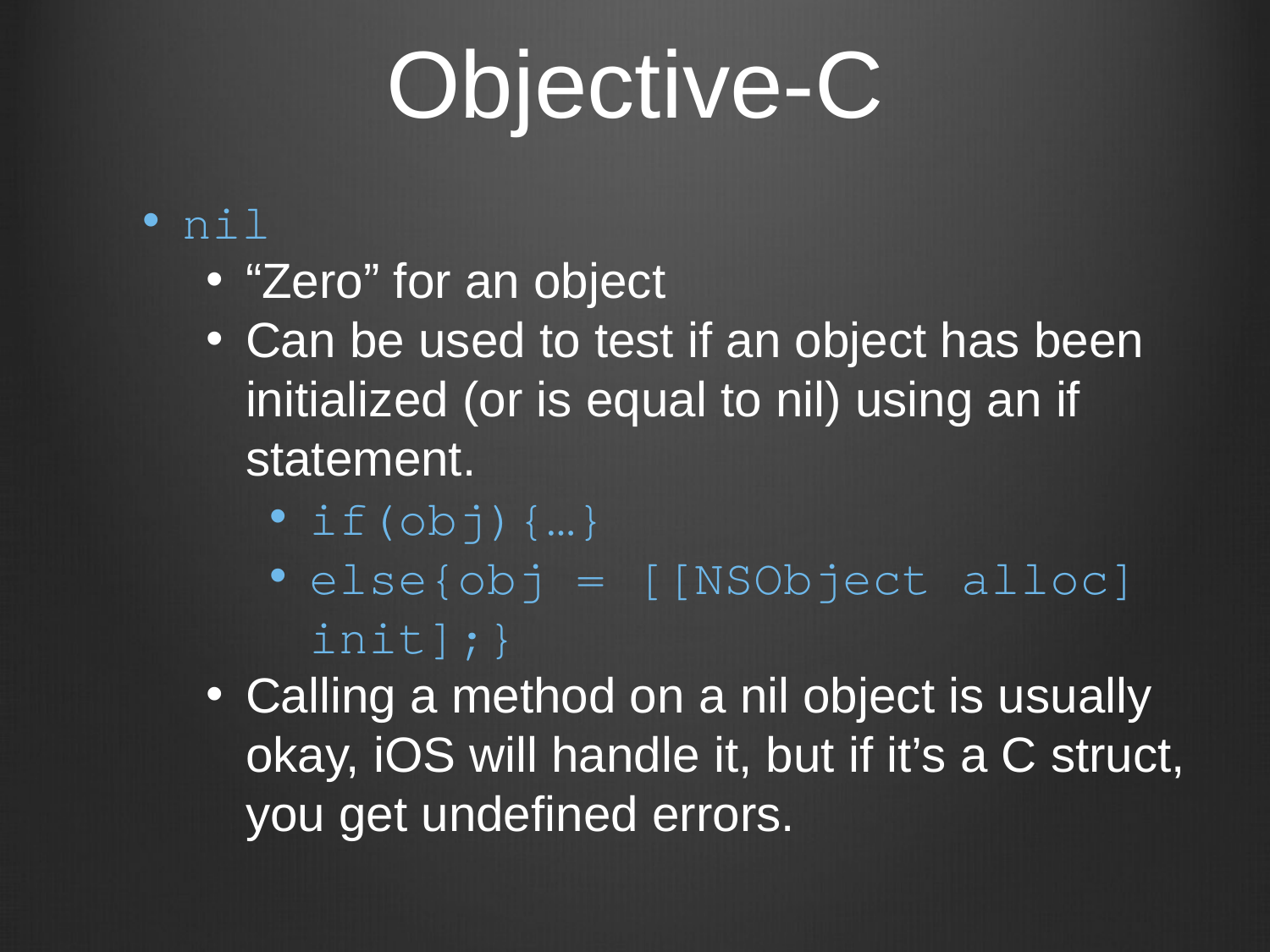

# Objective-C
nil
“Zero” for an object
Can be used to test if an object has been initialized (or is equal to nil) using an if statement.
if(obj){…}
else{obj = [[NSObject alloc] init];}
Calling a method on a nil object is usually okay, iOS will handle it, but if it’s a C struct, you get undefined errors.